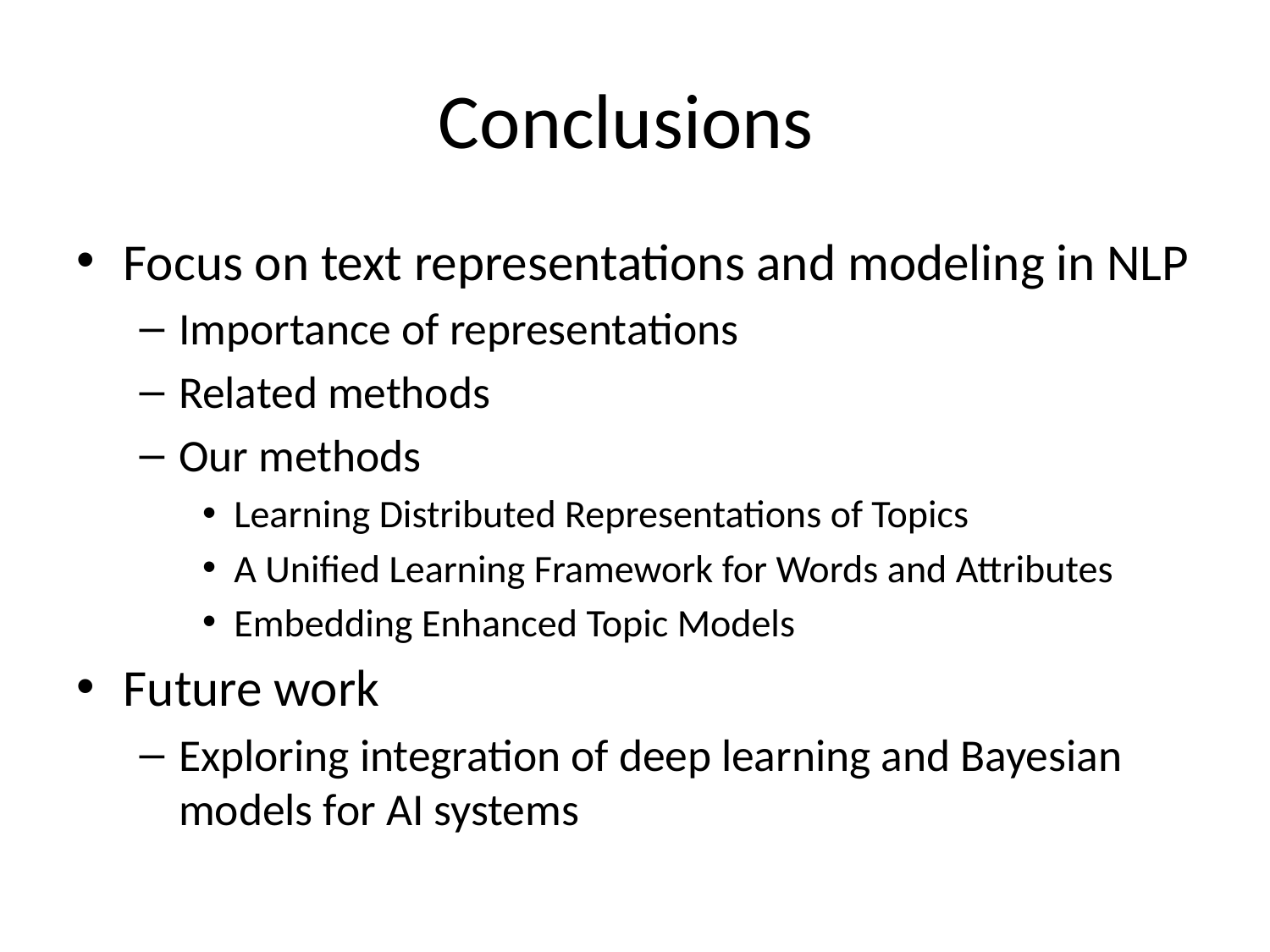

# Conclusions
Focus on text representations and modeling in NLP
Importance of representations
Related methods
Our methods
Learning Distributed Representations of Topics
A Unified Learning Framework for Words and Attributes
Embedding Enhanced Topic Models
Future work
Exploring integration of deep learning and Bayesian models for AI systems